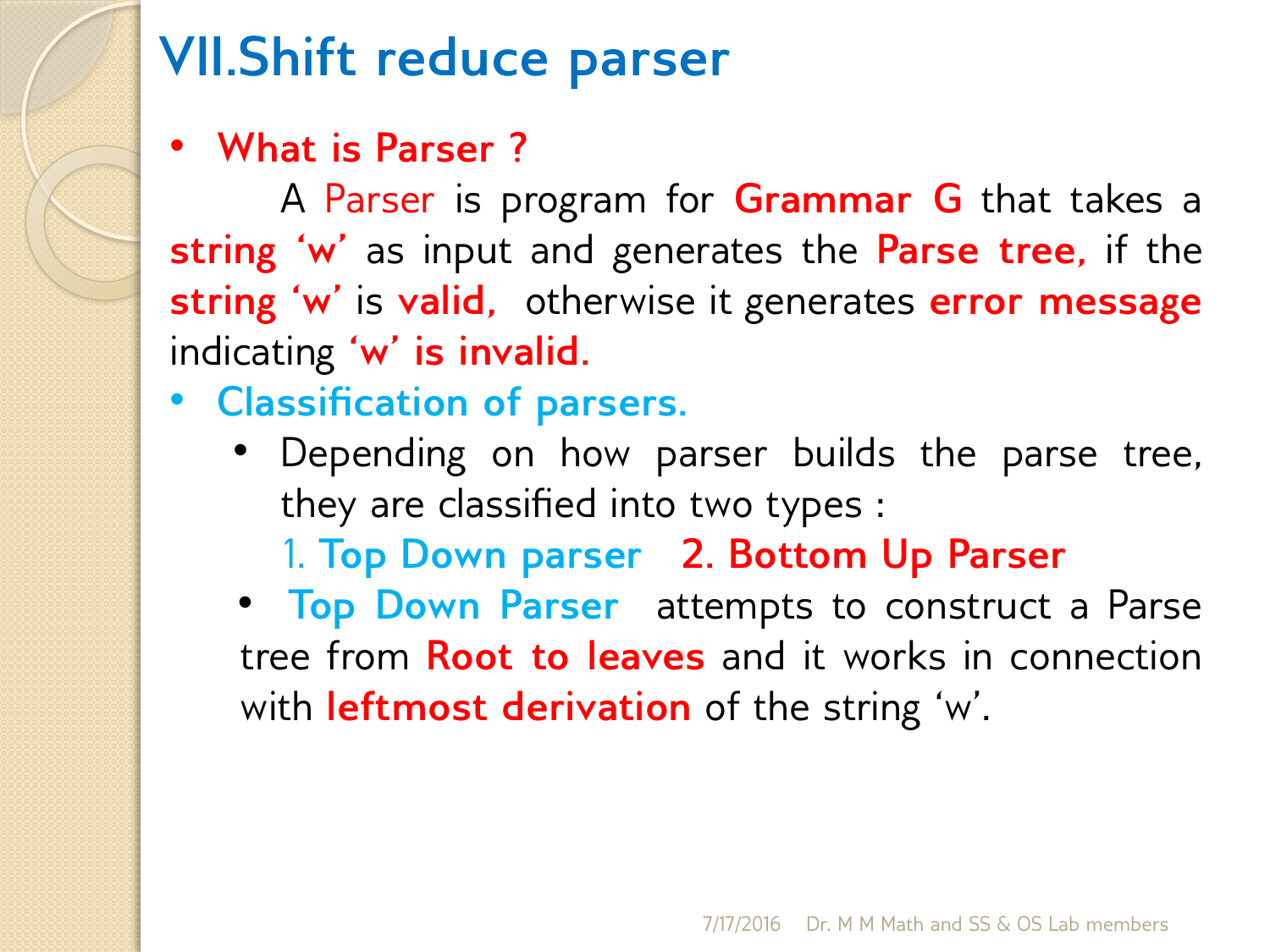

# VII.Shift reduce parser
What is Parser ?
      A Parser is program for Grammar G that takes a string ‘w’ as input and generates the Parse tree, if the string ‘w’ is valid,  otherwise it generates error message indicating ‘w’ is invalid.
Classification of parsers.
Depending on how parser builds the parse tree, they are classified into two types :
    1. Top Down parser   2. Bottom Up Parser
  Top Down Parser  attempts to construct a Parse tree from Root to leaves and it works in connection with leftmost derivation of the string ‘w’.

7/17/2016
Dr. M M Math and SS & OS Lab members
27